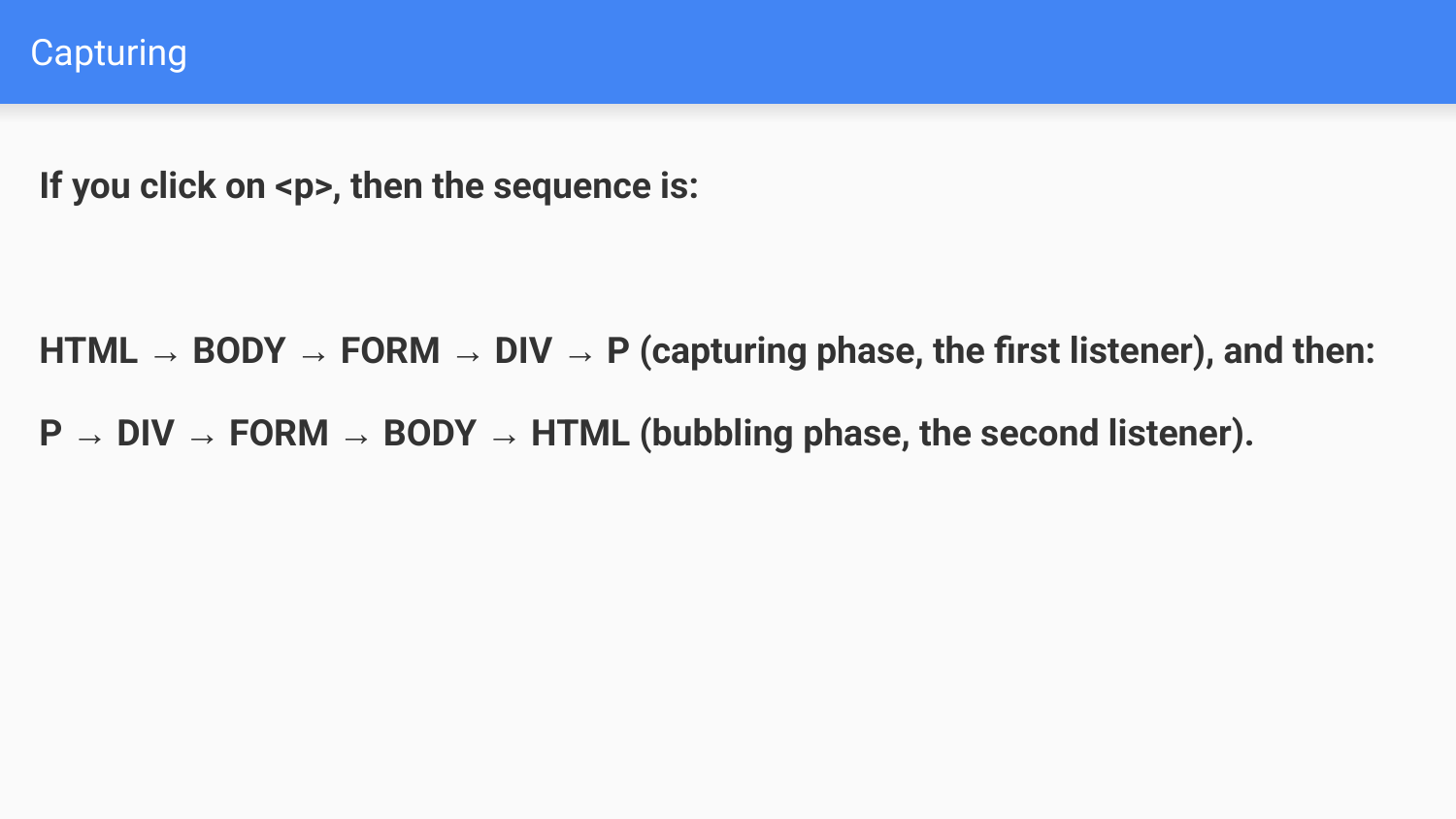

# Capturing
If you click on <p>, then the sequence is:

HTML → BODY → FORM → DIV → P (capturing phase, the first listener), and then:
P → DIV → FORM → BODY → HTML (bubbling phase, the second listener).